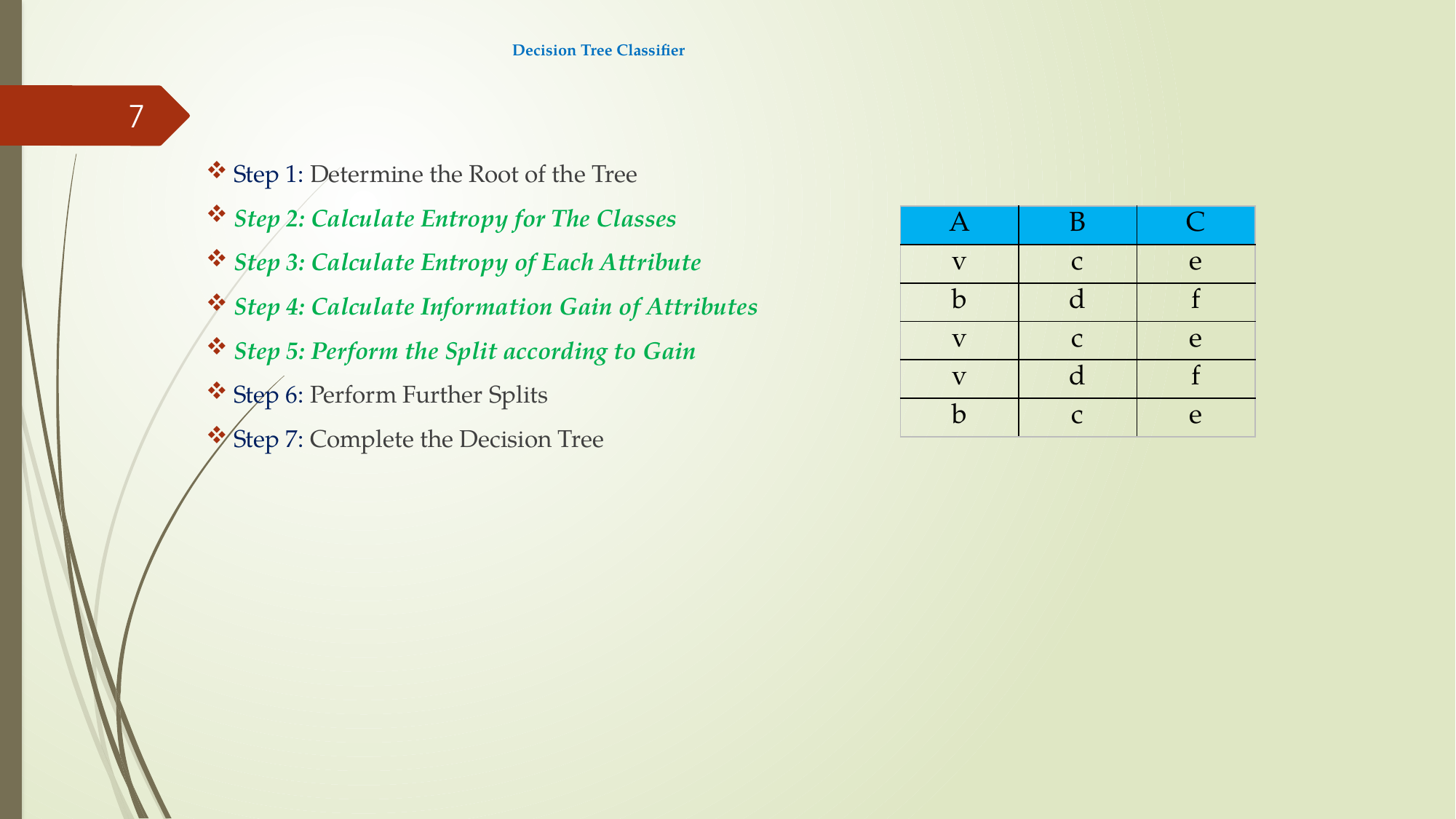

# Decision Tree Classifier
7
Step 1: Determine the Root of the Tree
Step 2: Calculate Entropy for The Classes
Step 3: Calculate Entropy of Each Attribute
Step 4: Calculate Information Gain of Attributes
Step 5: Perform the Split according to Gain
Step 6: Perform Further Splits
Step 7: Complete the Decision Tree

| A | B | C |
| --- | --- | --- |
| v | c | e |
| b | d | f |
| v | c | e |
| v | d | f |
| b | c | e |